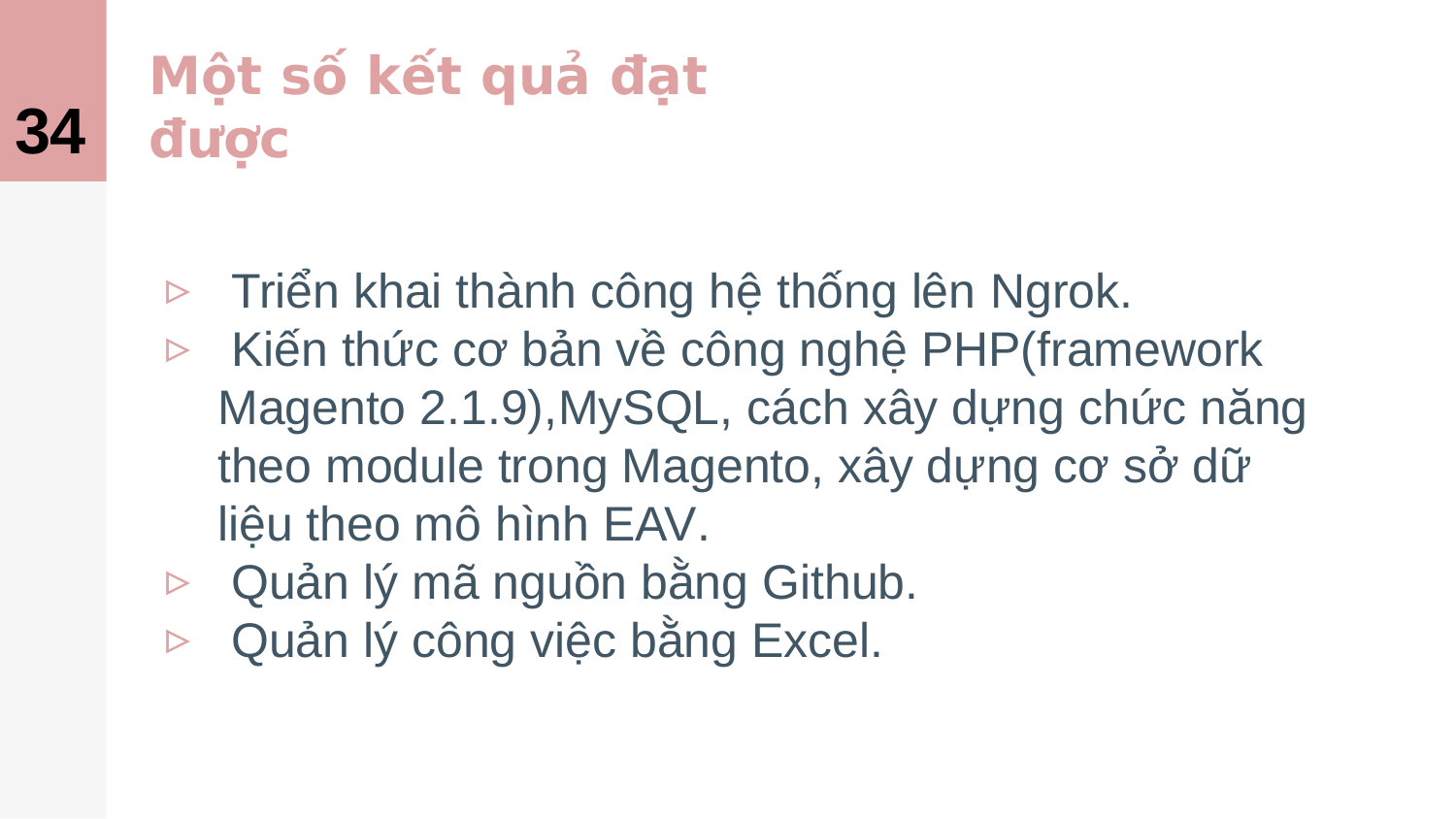

34
# Một số kết quả đạt được
 Triển khai thành công hệ thống lên Ngrok.
 Kiến thức cơ bản về công nghệ PHP(framework Magento 2.1.9),MySQL, cách xây dựng chức năng theo module trong Magento, xây dựng cơ sở dữ liệu theo mô hình EAV.
 Quản lý mã nguồn bằng Github.
 Quản lý công việc bằng Excel.